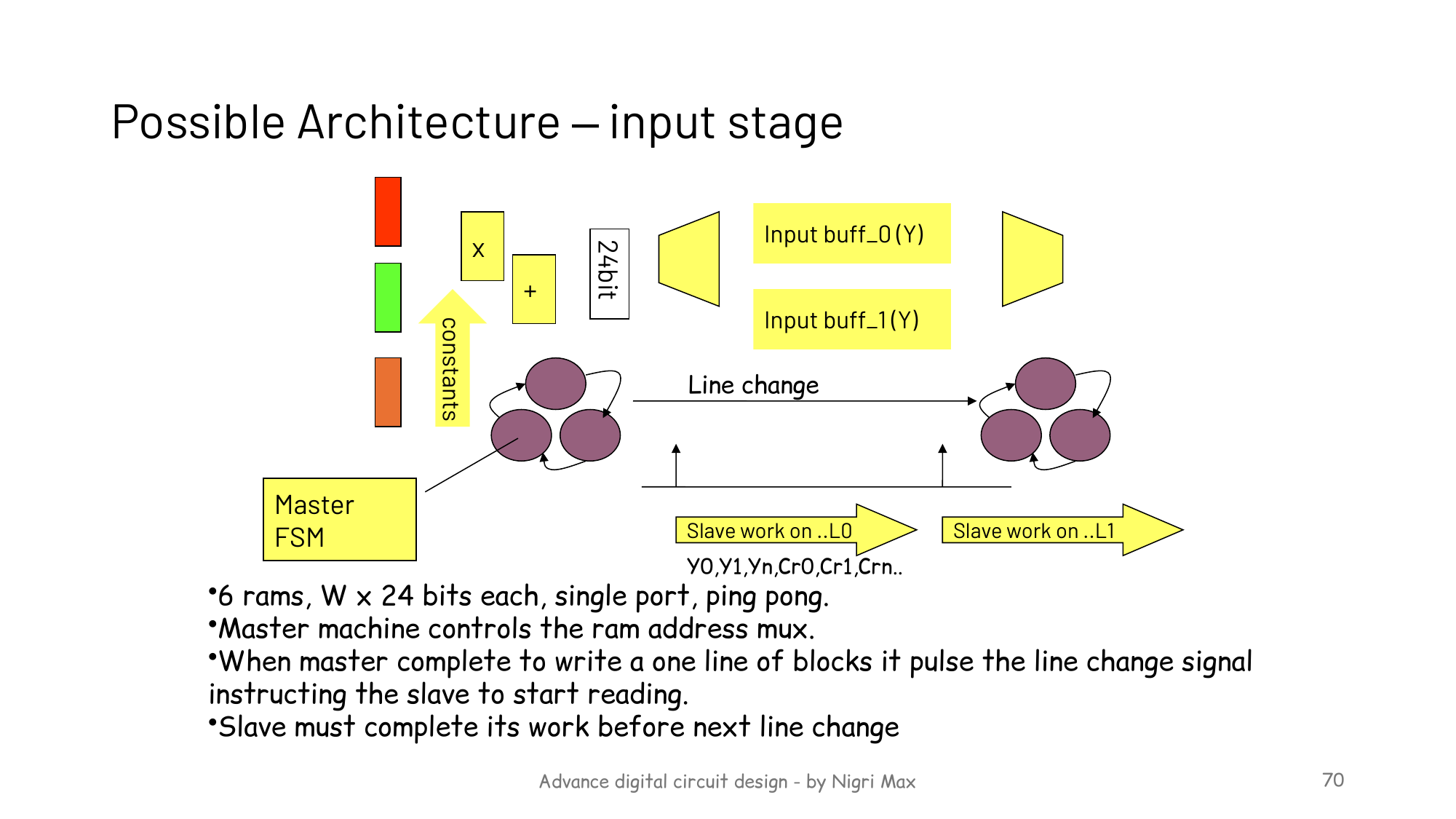

# Possible Architecture – input stage

Input buff_0 (Y)
x

24bit
+

constants
Input buff_1 (Y)

Line change

Master FSM

Slave work on ..L0
Slave work on ..L1
Y0,Y1,Yn,Cr0,Cr1,Crn..
6 rams, W x 24 bits each, single port, ping pong.
Master machine controls the ram address mux.
When master complete to write a one line of blocks it pulse the line change signal
instructing the slave to start reading.
Slave must complete its work before next line change
Advance digital circuit design - by Nigri Max
70